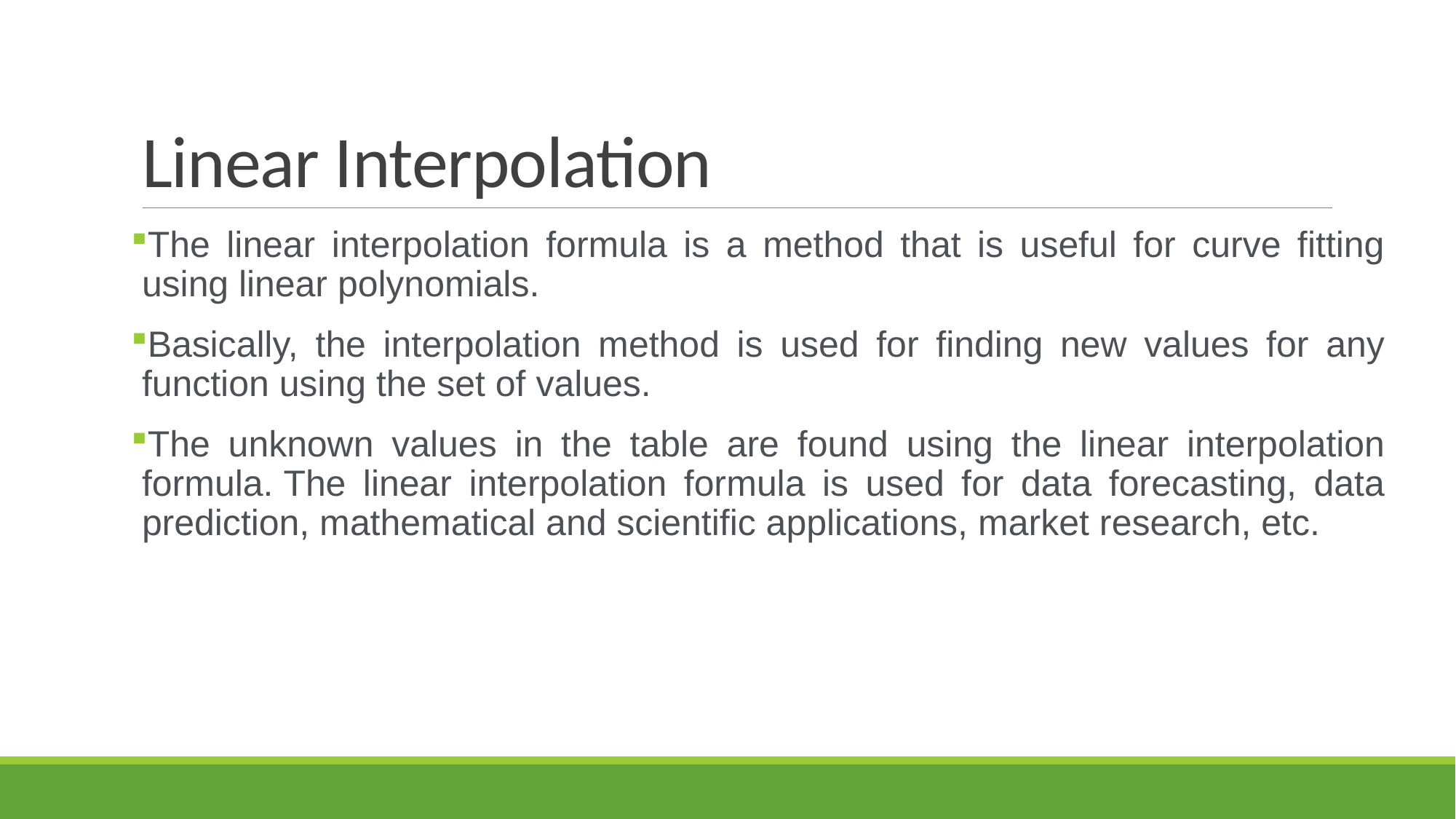

# Linear Interpolation
The linear interpolation formula is a method that is useful for curve fitting using linear polynomials.
Basically, the interpolation method is used for finding new values for any function using the set of values.
The unknown values in the table are found using the linear interpolation formula. The linear interpolation formula is used for data forecasting, data prediction, mathematical and scientific applications, market research, etc.